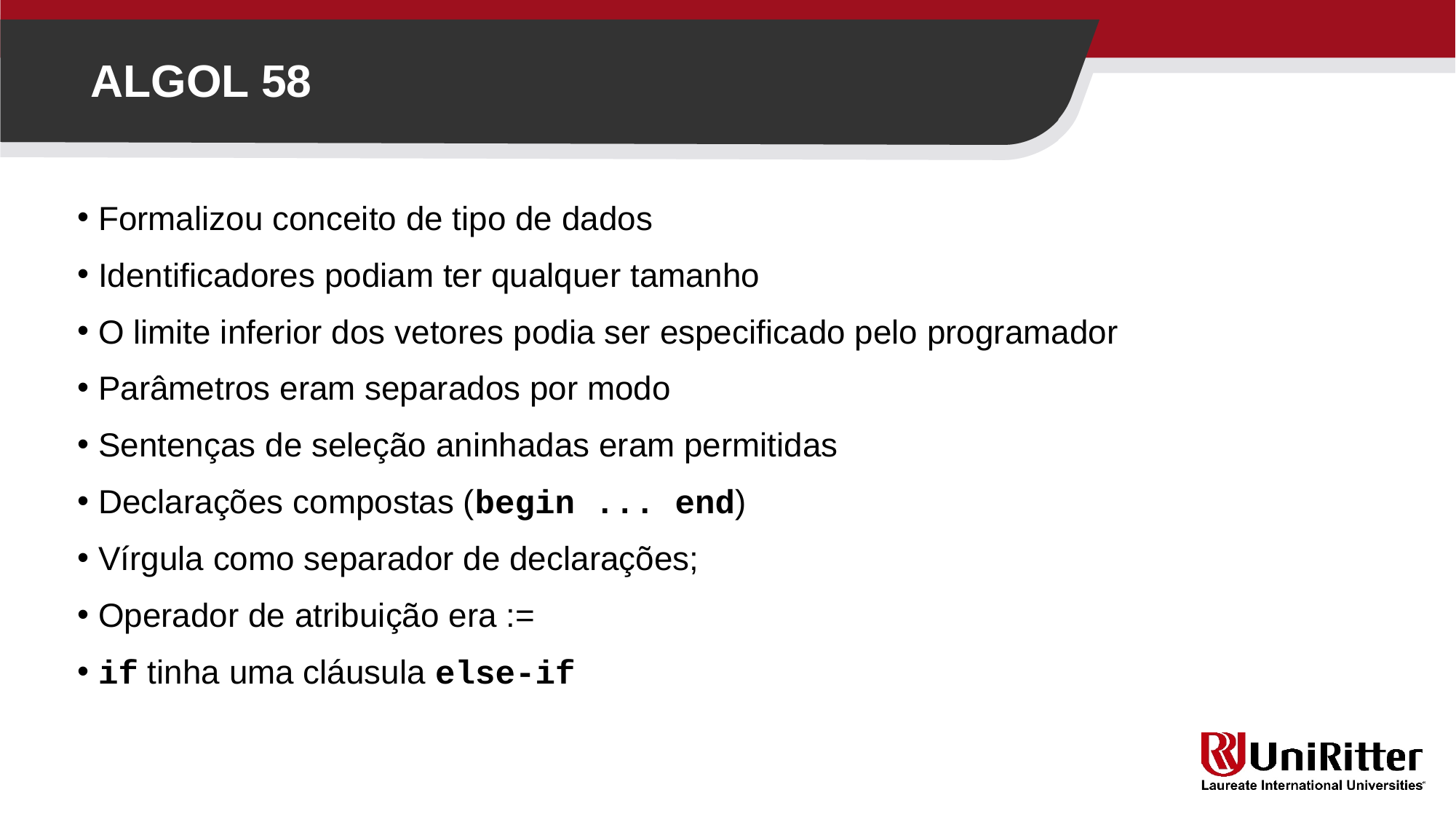

ALGOL 58
Formalizou conceito de tipo de dados
Identificadores podiam ter qualquer tamanho
O limite inferior dos vetores podia ser especificado pelo programador
Parâmetros eram separados por modo
Sentenças de seleção aninhadas eram permitidas
Declarações compostas (begin ... end)
Vírgula como separador de declarações;
Operador de atribuição era :=
if tinha uma cláusula else-if